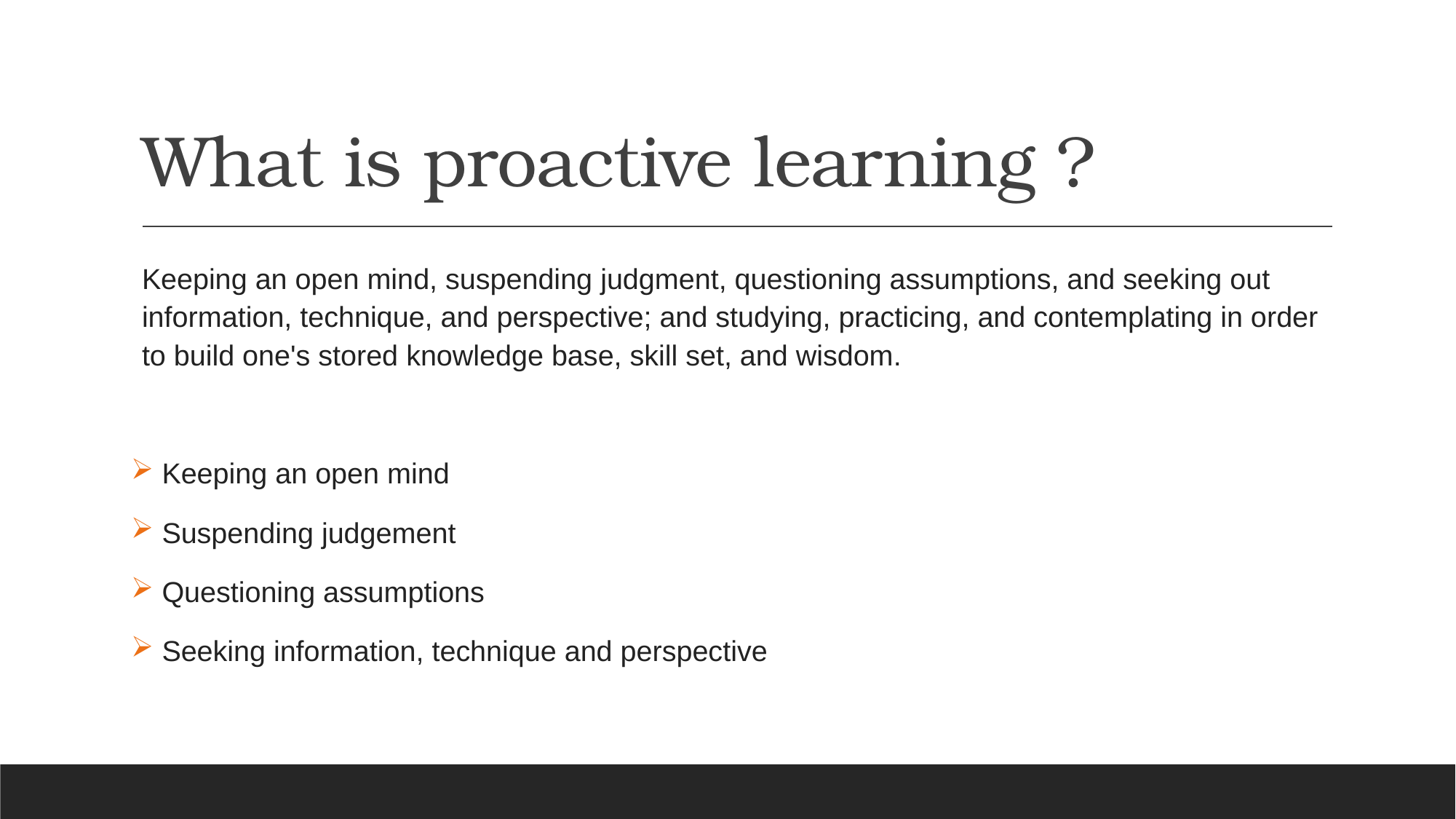

# What is proactive learning ?
Keeping an open mind, suspending judgment, questioning assumptions, and seeking out information, technique, and perspective; and studying, practicing, and contemplating in order to build one's stored knowledge base, skill set, and wisdom.

 Keeping an open mind
 Suspending judgement
 Questioning assumptions
 Seeking information, technique and perspective